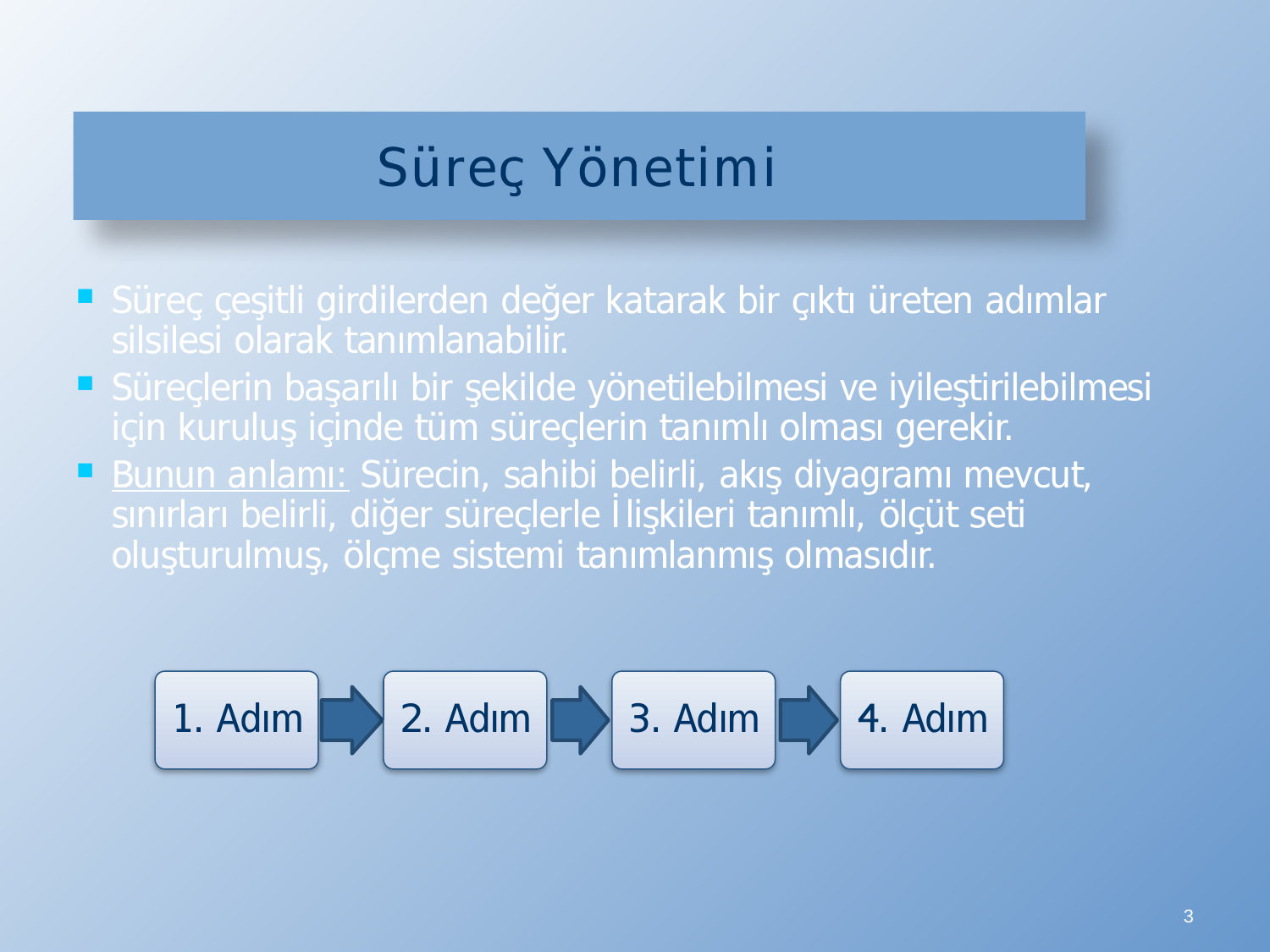

# Süreç Yönetimi
Süreç çeşitli girdilerden değer katarak bir çıktı üreten adımlar silsilesi olarak tanımlanabilir.
Süreçlerin başarılı bir şekilde yönetilebilmesi ve iyileştirilebilmesi için kuruluş içinde tüm süreçlerin tanımlı olması gerekir.
Bunun anlamı: Sürecin, sahibi belirli, akış diyagramı mevcut, sınırları belirli, diğer süreçlerle İlişkileri tanımlı, ölçüt seti oluşturulmuş, ölçme sistemi tanımlanmış olmasıdır.
1. Adım

2. Adım

3. Adım

4. Adım
3